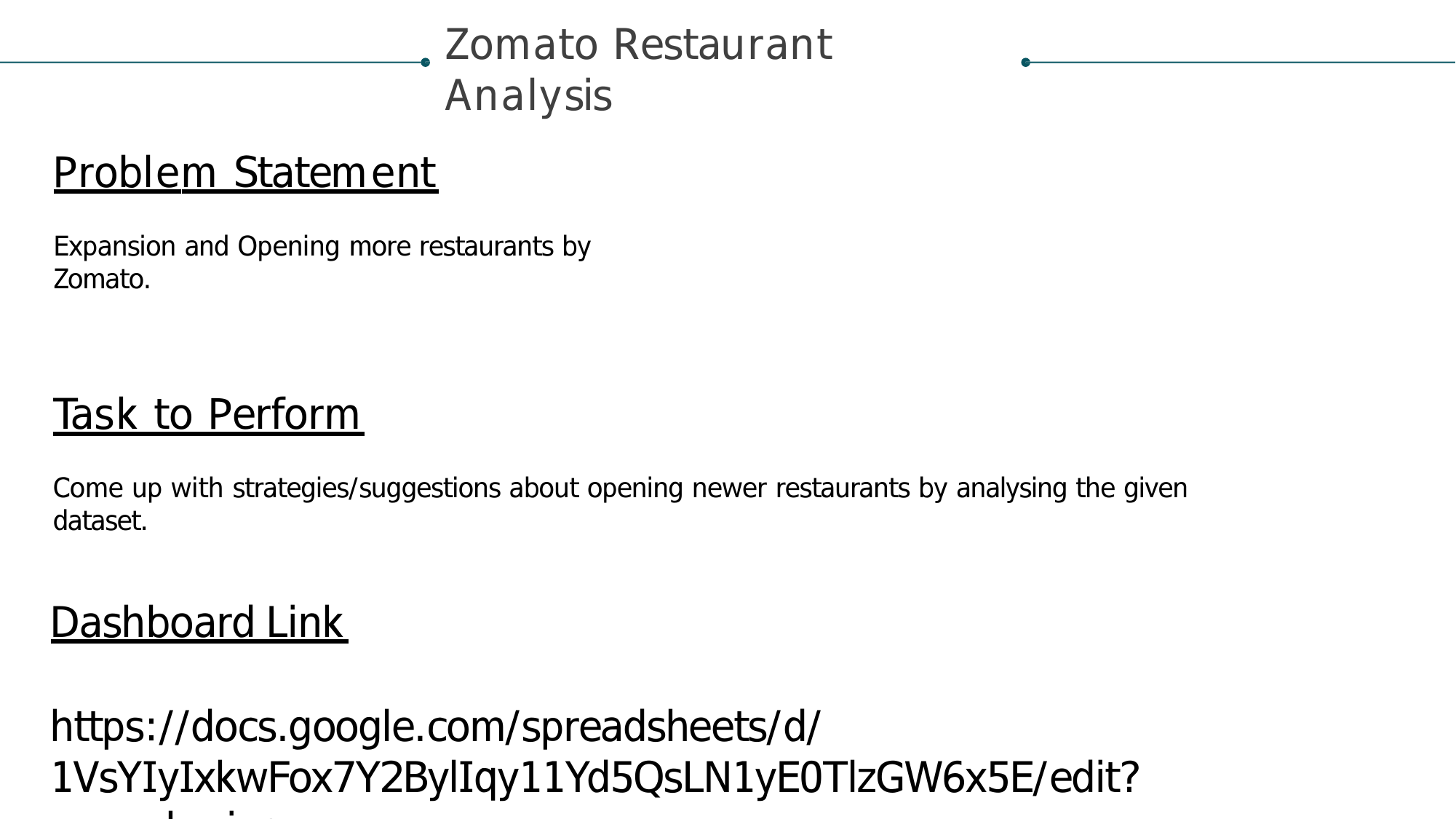

# Zomato Restaurant Analysis

Problem Statement
Expansion and Opening more restaurants by Zomato.
Task to Perform
Come up with strategies/suggestions about opening newer restaurants by analysing the given dataset.
Dashboard Link

https://docs.google.com/spreadsheets/d/1VsYIyIxkwFox7Y2BylIqy11Yd5QsLN1yE0TlzGW6x5E/edit?usp=sharing